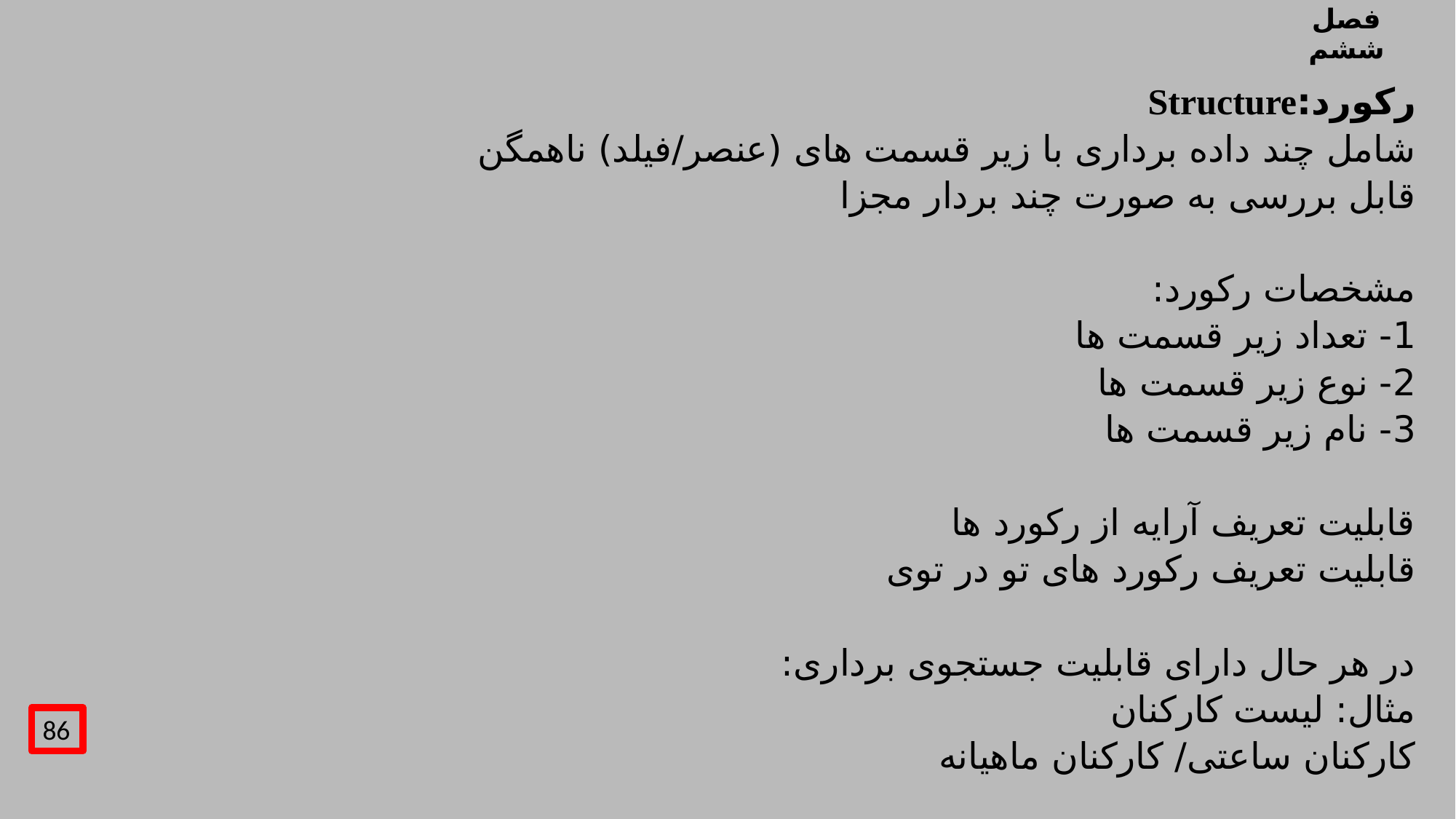

# فصل ششم
رکورد:Structure
شامل چند داده برداری با زیر قسمت های (عنصر/فیلد) ناهمگن
قابل بررسی به صورت چند بردار مجزا

مشخصات رکورد:
1- تعداد زیر قسمت ها
2- نوع زیر قسمت ها
3- نام زیر قسمت ها

قابلیت تعریف آرایه از رکورد ها
قابلیت تعریف رکورد های تو در توی

در هر حال دارای قابلیت جستجوی برداری:
مثال: لیست کارکنان
کارکنان ساعتی/ کارکنان ماهیانه

86